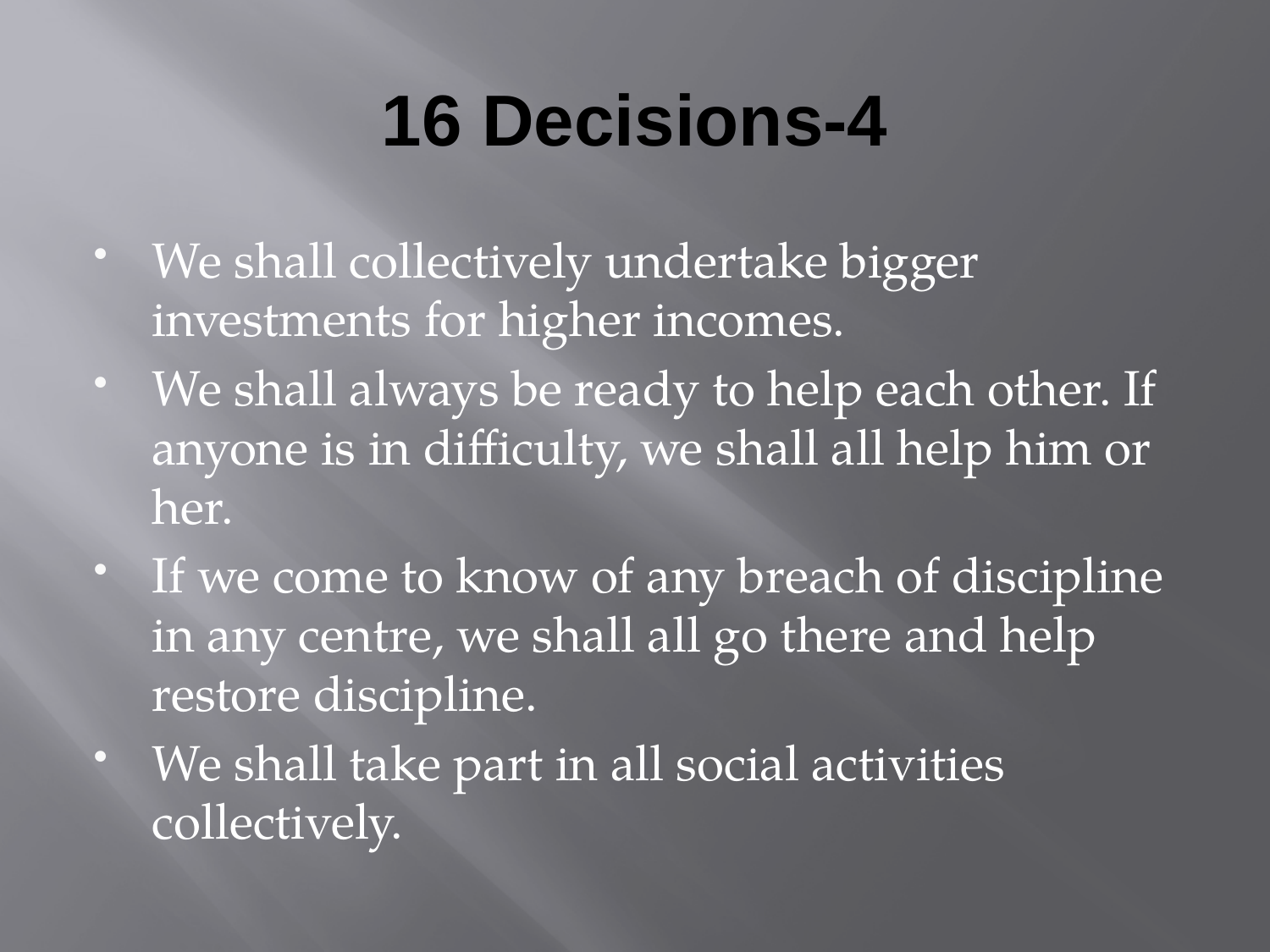

# 16 Decisions-4
We shall collectively undertake bigger investments for higher incomes.
We shall always be ready to help each other. If anyone is in difficulty, we shall all help him or her.
If we come to know of any breach of discipline in any centre, we shall all go there and help restore discipline.
We shall take part in all social activities collectively.